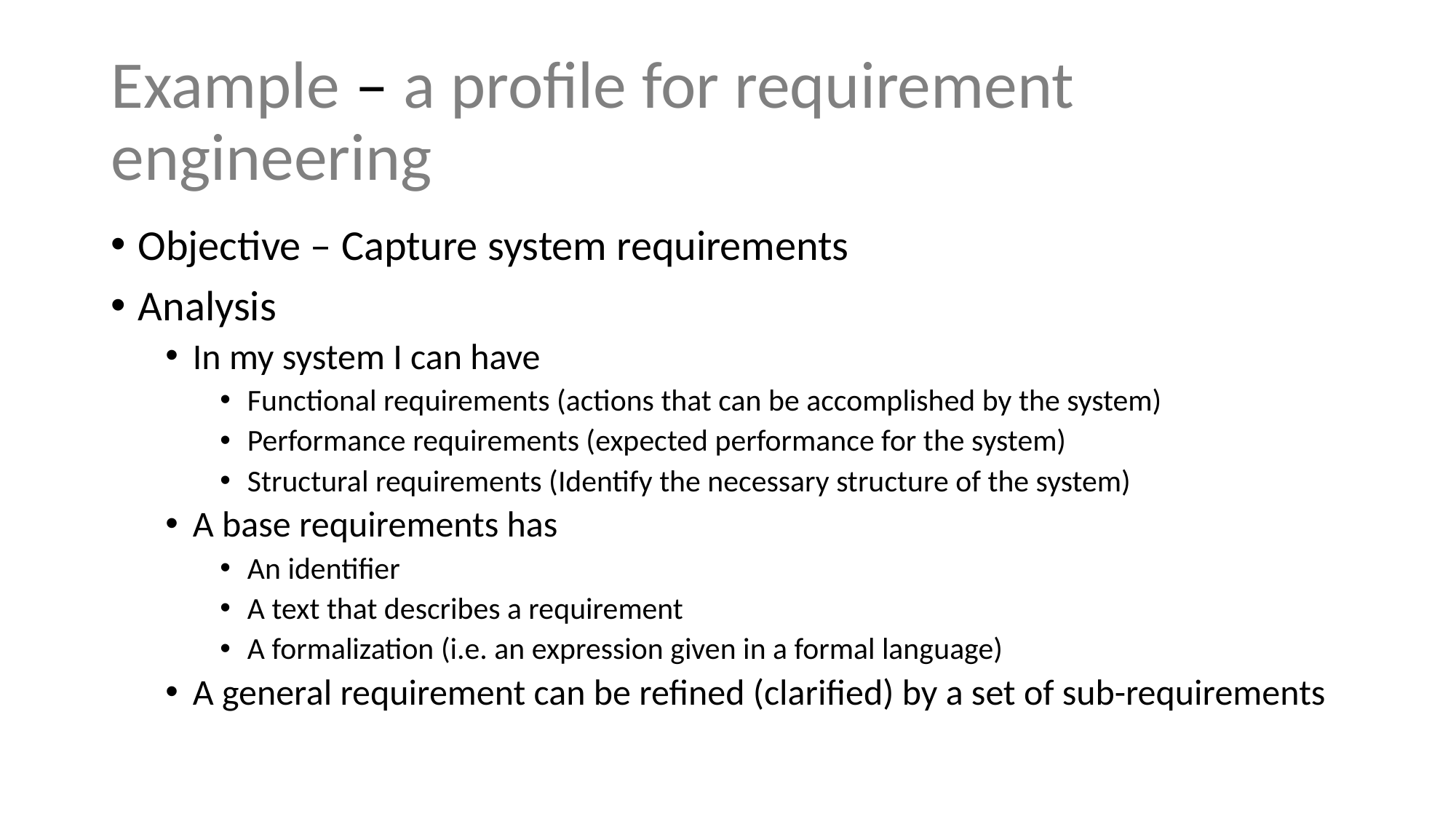

# Example – a profile for requirement engineering
Objective – Capture system requirements
Analysis
In my system I can have
Functional requirements (actions that can be accomplished by the system)
Performance requirements (expected performance for the system)
Structural requirements (Identify the necessary structure of the system)
A base requirements has
An identifier
A text that describes a requirement
A formalization (i.e. an expression given in a formal language)
A general requirement can be refined (clarified) by a set of sub-requirements